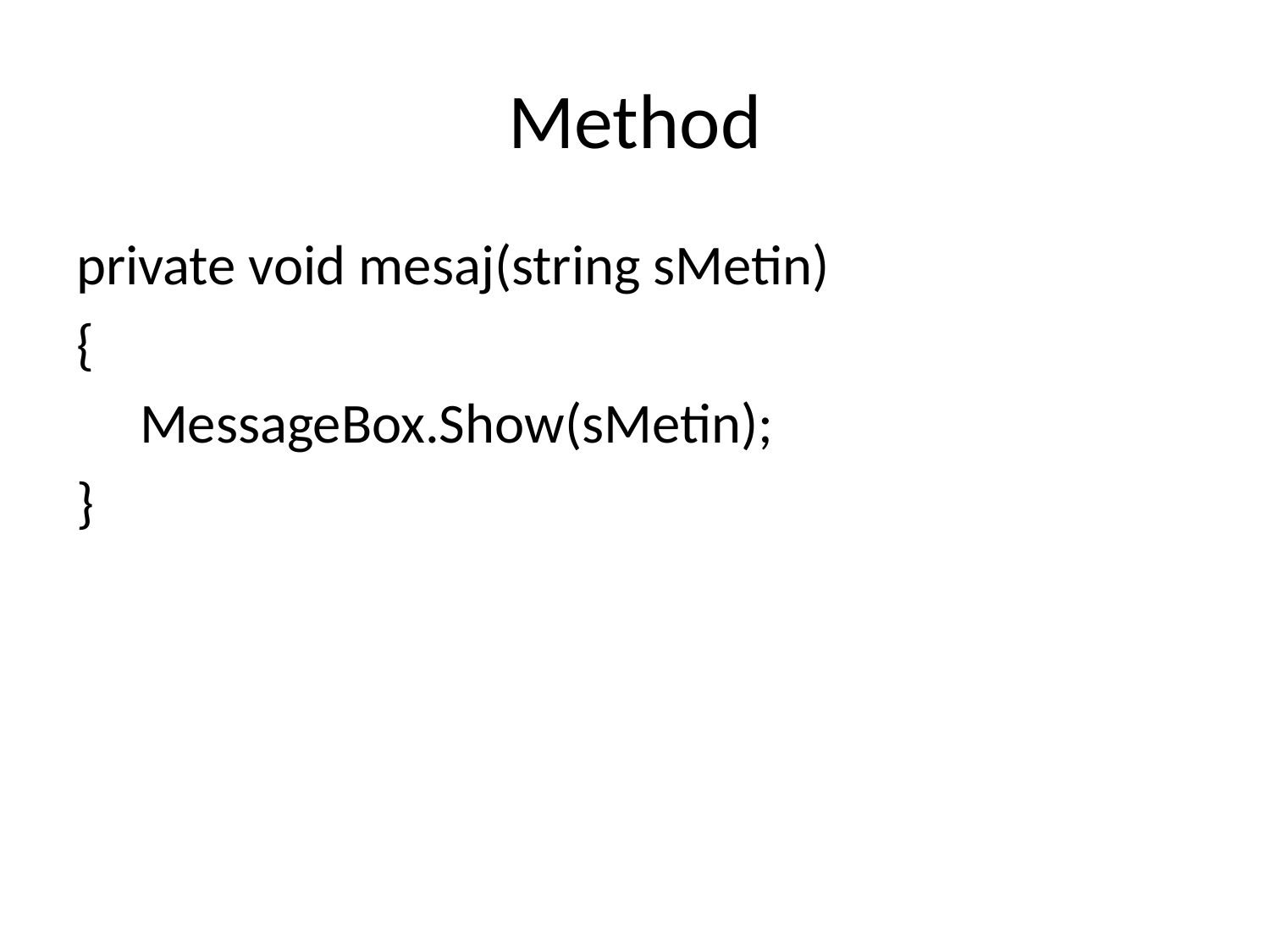

# Method
private void mesaj(string sMetin)
{
     MessageBox.Show(sMetin);
}